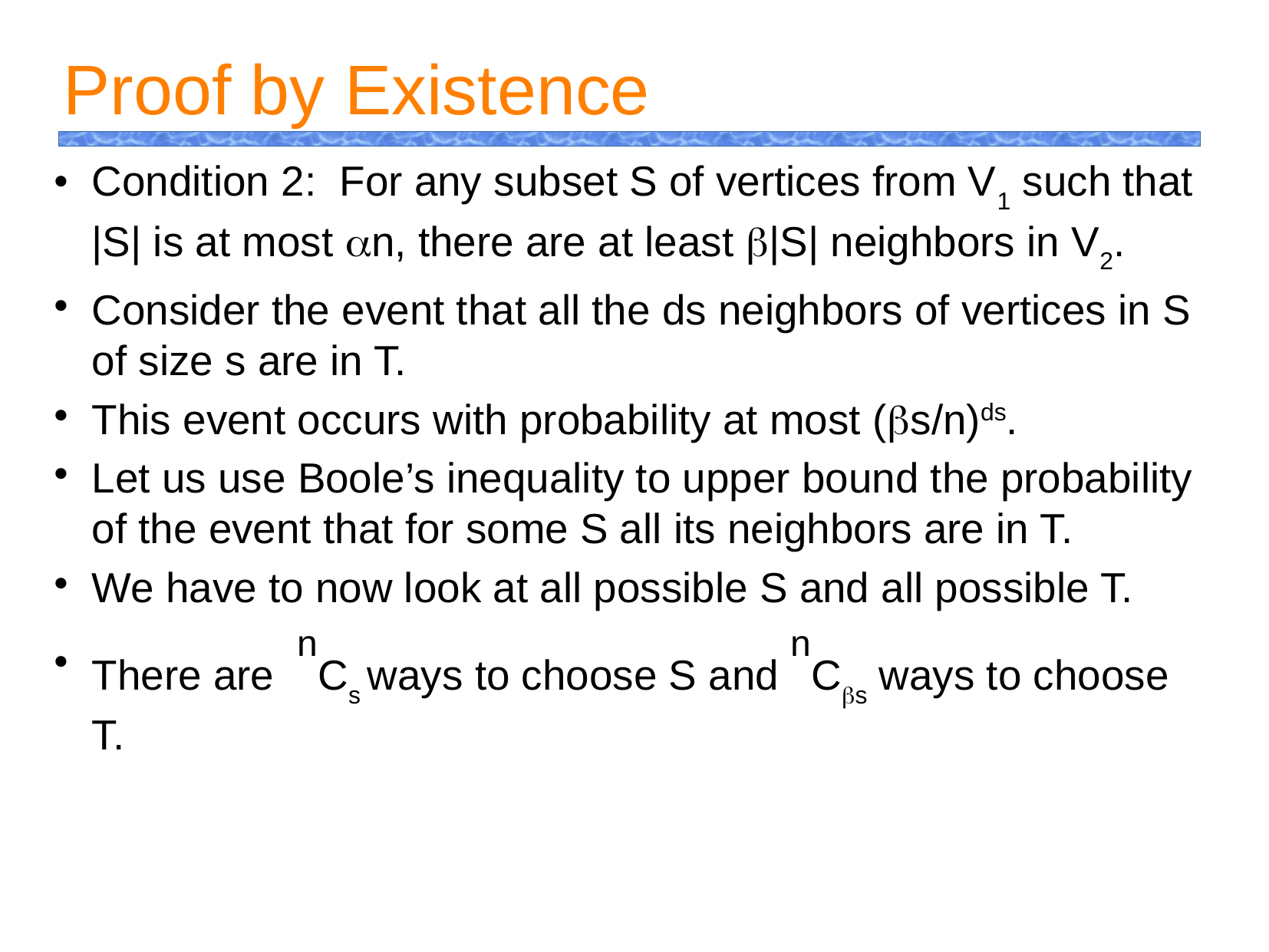

Proof by Existence
Condition 2:  For any subset S of vertices from V1 such that |S| is at most αn, there are at least β|S| neighbors in V2.
Consider the event that all the ds neighbors of vertices in S of size s are in T.
This event occurs with probability at most (βs/n)ds.
Let us use Boole’s inequality to upper bound the probability of the event that for some S all its neighbors are in T.
We have to now look at all possible S and all possible T.
There are  nCs ways to choose S and nCβs ways to choose T.